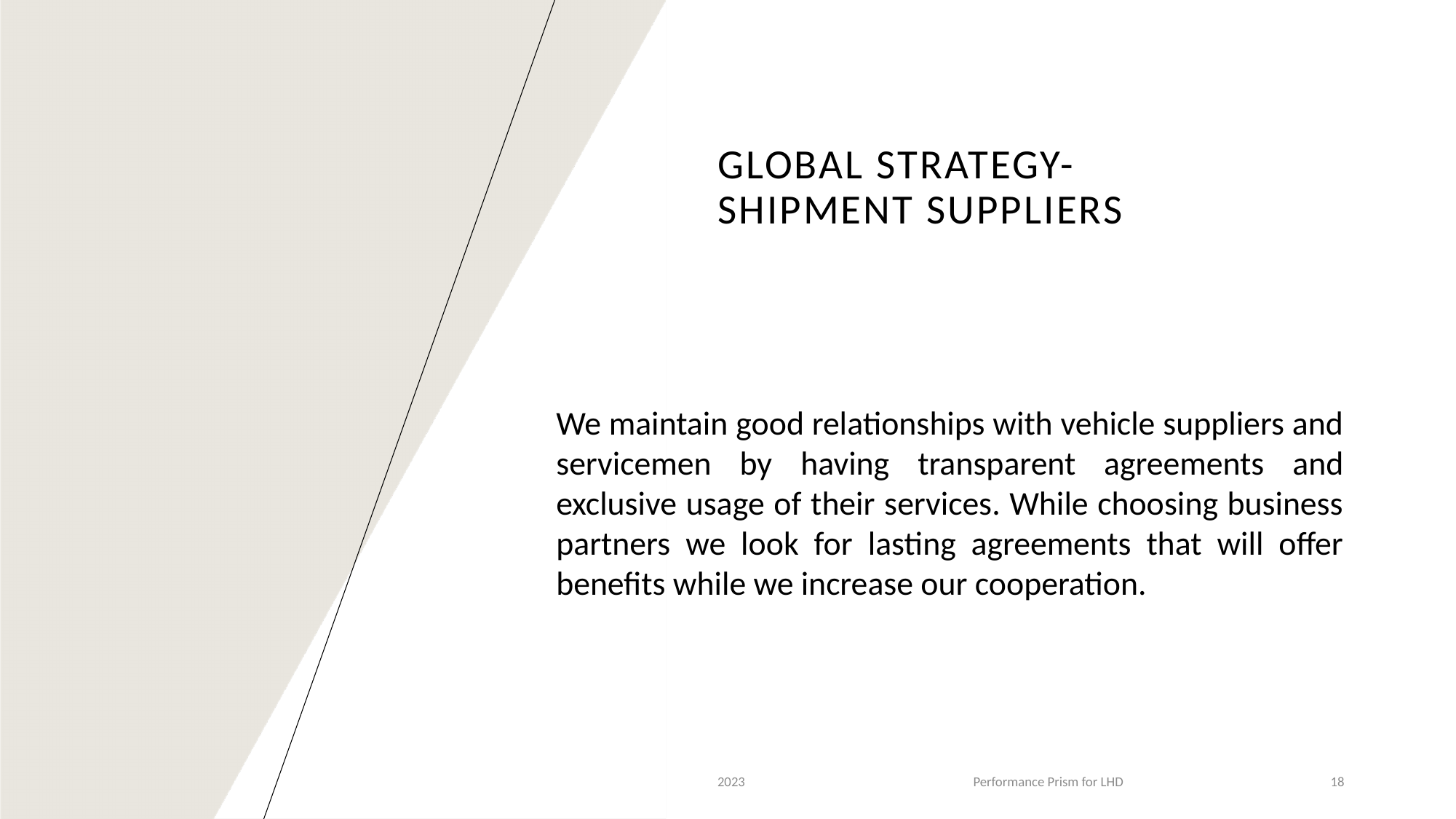

# Global Strategy-  Shipment suppliers
We maintain good relationships with vehicle suppliers and servicemen by having transparent agreements and exclusive usage of their services. While choosing business partners we look for lasting agreements that will offer benefits while we increase our cooperation.
2023
Performance Prism for LHD
18